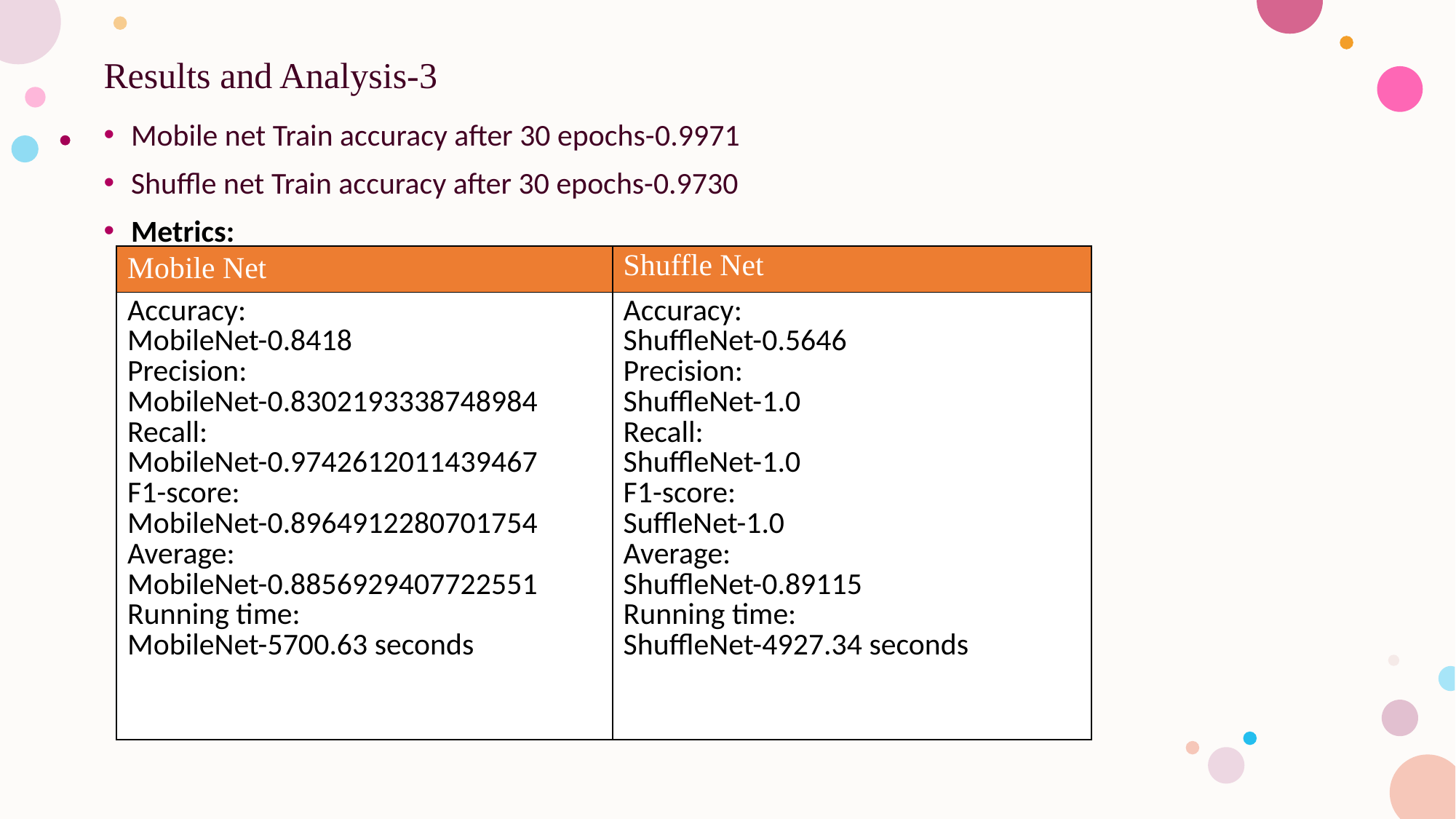

# Results and Analysis-3
Mobile net Train accuracy after 30 epochs-0.9971
Shuffle net Train accuracy after 30 epochs-0.9730
Metrics:

| Mobile Net | Shuffle Net |
| --- | --- |
| Accuracy: MobileNet-0.8418  Precision: MobileNet-0.8302193338748984  Recall: MobileNet-0.9742612011439467  F1-score: MobileNet-0.8964912280701754 Average: MobileNet-0.8856929407722551  Running time: MobileNet-5700.63 seconds | Accuracy: ShuffleNet-0.5646 Precision: ShuffleNet-1.0 Recall: ShuffleNet-1.0 F1-score: SuffleNet-1.0 Average: ShuffleNet-0.89115 Running time: ShuffleNet-4927.34 seconds |